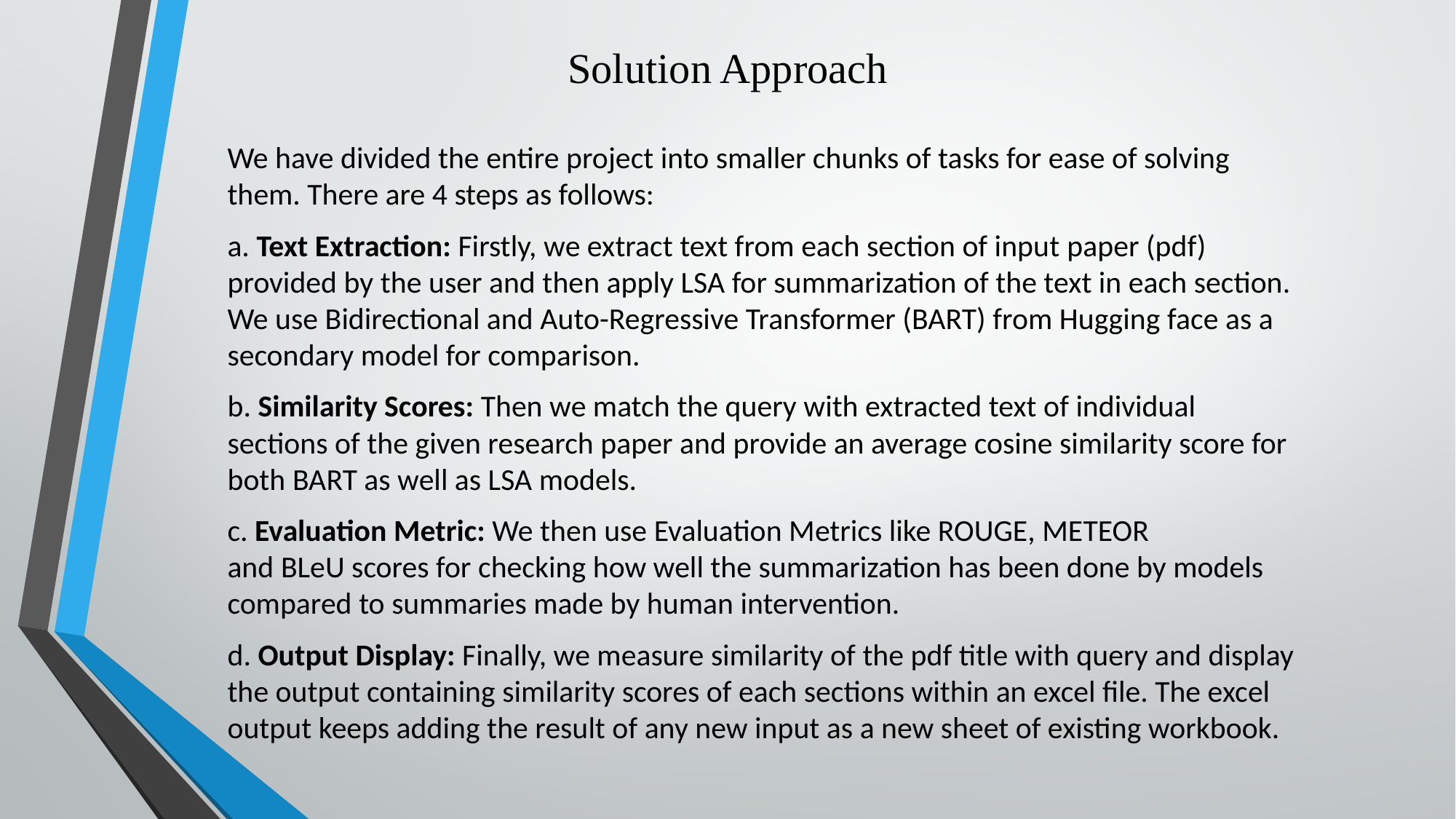

# Solution Approach
We have divided the entire project into smaller chunks of tasks for ease of solving them. There are 4 steps as follows:
a. Text Extraction: Firstly, we extract text from each section of input paper (pdf) provided by the user and then apply LSA for summarization of the text in each section. We use Bidirectional and Auto-Regressive Transformer (BART) from Hugging face as a secondary model for comparison.
b. Similarity Scores: Then we match the query with extracted text of individual sections of the given research paper and provide an average cosine similarity score for both BART as well as LSA models.
c. Evaluation Metric: We then use Evaluation Metrics like ROUGE, METEOR and BLeU scores for checking how well the summarization has been done by models compared to summaries made by human intervention.
d. Output Display: Finally, we measure similarity of the pdf title with query and display the output containing similarity scores of each sections within an excel file. The excel output keeps adding the result of any new input as a new sheet of existing workbook.